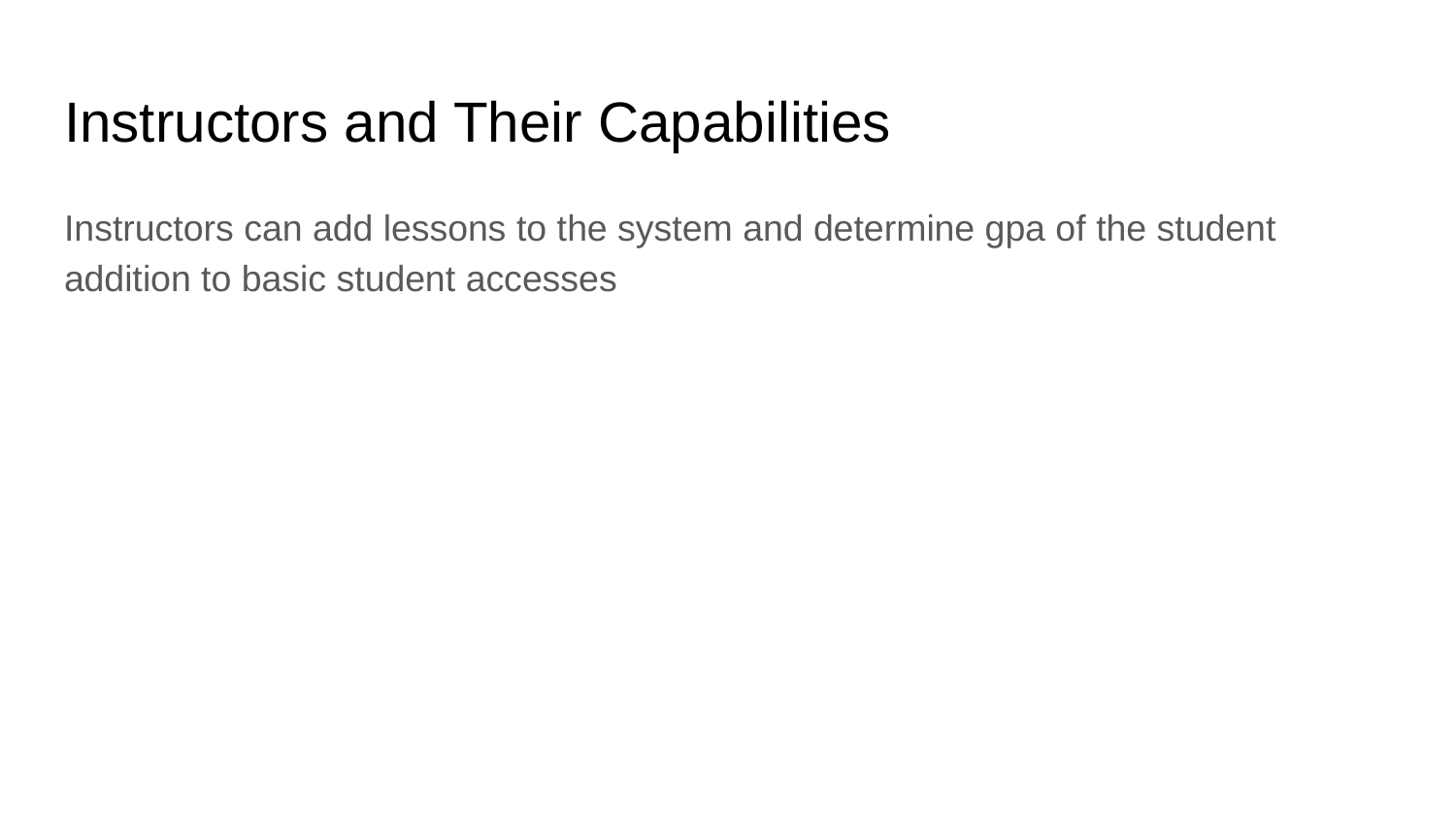

# Instructors and Their Capabilities
Instructors can add lessons to the system and determine gpa of the student addition to basic student accesses